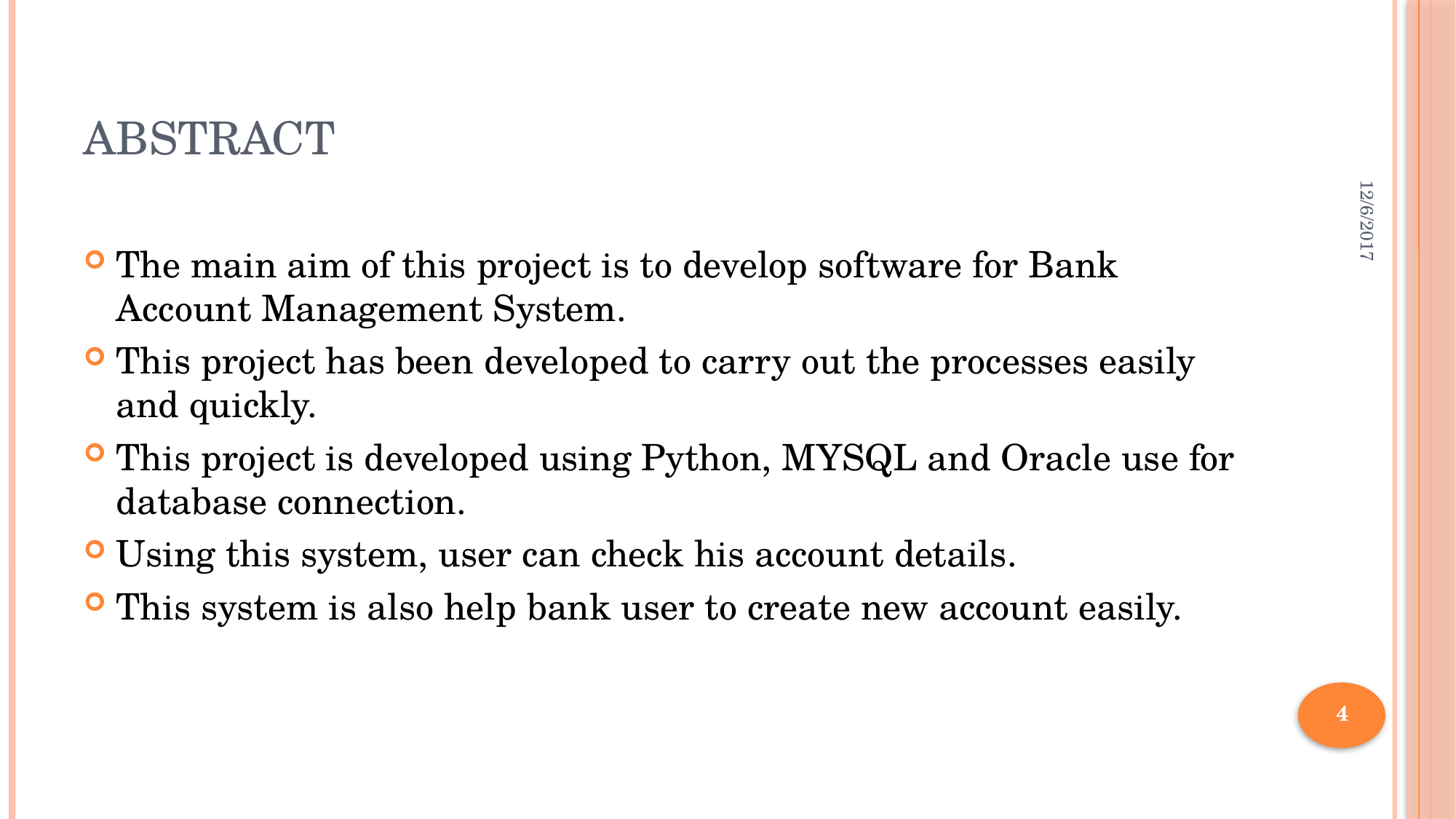

# Abstract
12/6/2017

The main aim of this project is to develop software for Bank Account Management System.
This project has been developed to carry out the processes easily and quickly.
This project is developed using Python, MYSQL and Oracle use for database connection.
Using this system, user can check his account details.
This system is also help bank user to create new account easily.

4